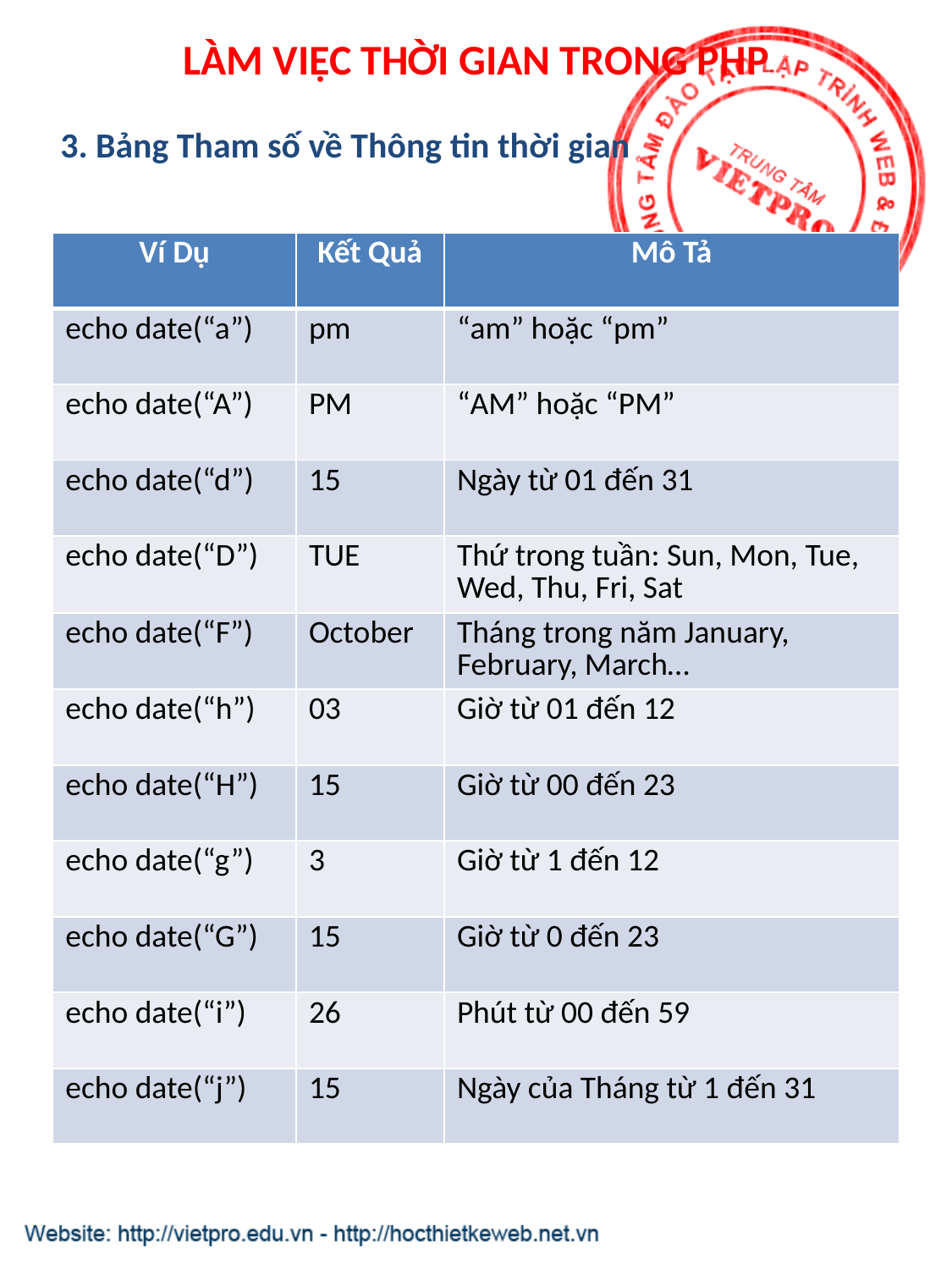

# LÀM VIỆC THỜI GIAN TRONG PHP
3. Bảng Tham số về Thông tin thời gian

| Ví Dụ | Kết Quả | Mô Tả |
| --- | --- | --- |
| echo date(“a”) | pm | “am” hoặc “pm” |
| echo date(“A”) | PM | “AM” hoặc “PM” |
| echo date(“d”) | 15 | Ngày từ 01 đến 31 |
| echo date(“D”) | TUE | Thứ trong tuần: Sun, Mon, Tue, Wed, Thu, Fri, Sat |
| echo date(“F”) | October | Tháng trong năm January, February, March… |
| echo date(“h”) | 03 | Giờ từ 01 đến 12 |
| echo date(“H”) | 15 | Giờ từ 00 đến 23 |
| echo date(“g”) | 3 | Giờ từ 1 đến 12 |
| echo date(“G”) | 15 | Giờ từ 0 đến 23 |
| echo date(“i”) | 26 | Phút từ 00 đến 59 |
| echo date(“j”) | 15 | Ngày của Tháng từ 1 đến 31 |